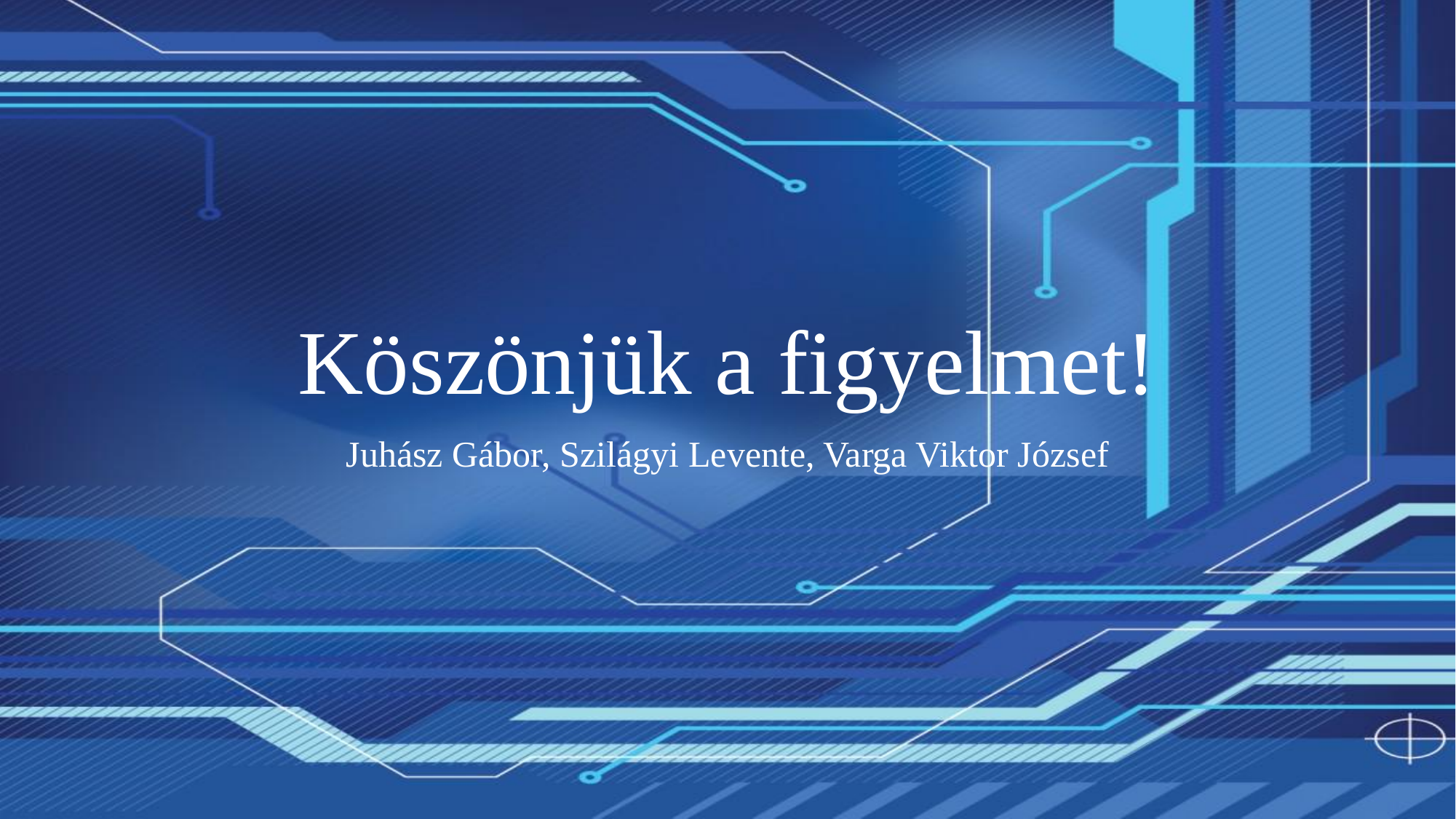

# Köszönjük a figyelmet!
Juhász Gábor, Szilágyi Levente, Varga Viktor József